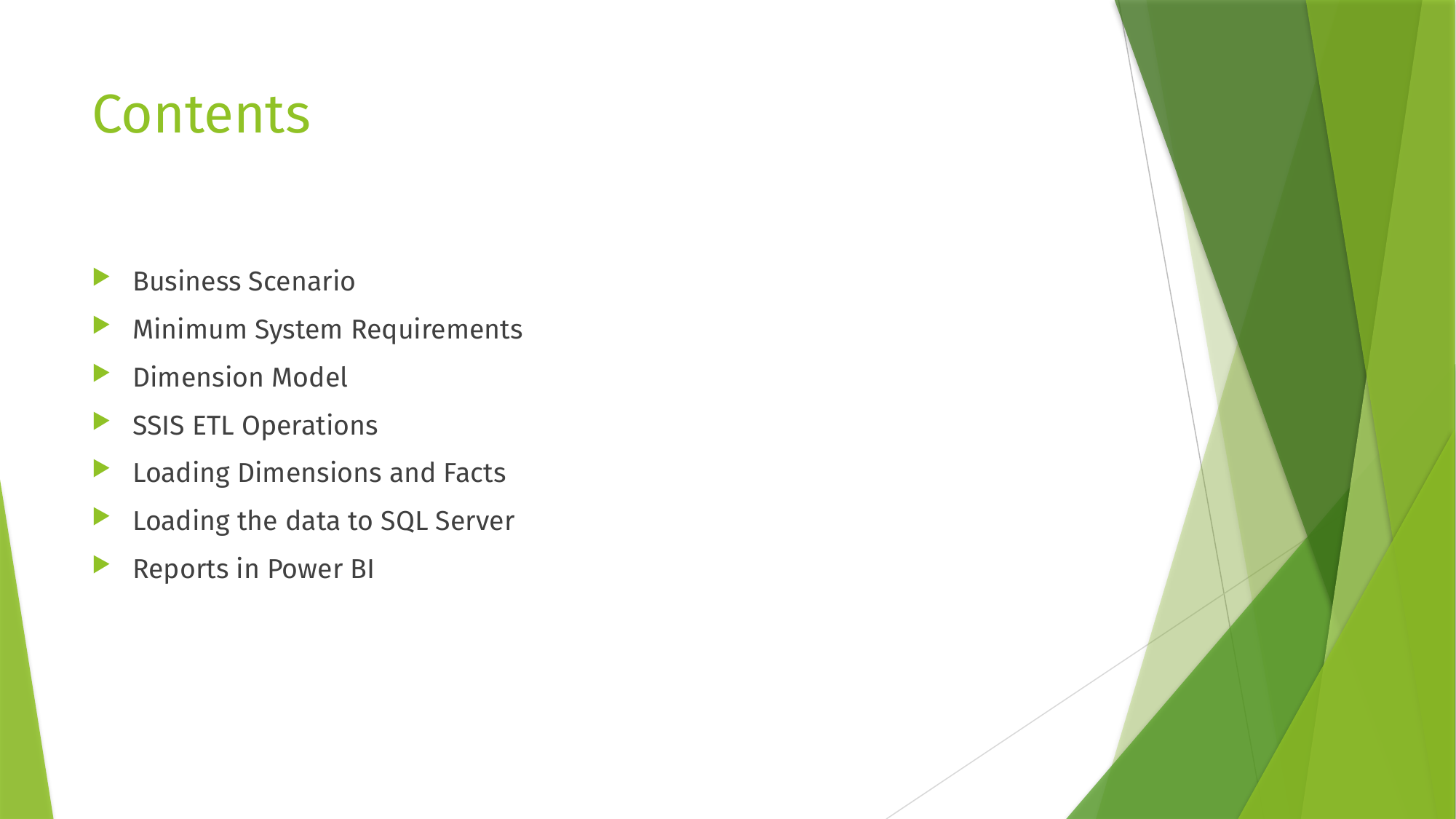

# Contents
Business Scenario
Minimum System Requirements
Dimension Model
SSIS ETL Operations
Loading Dimensions and Facts
Loading the data to SQL Server
Reports in Power BI